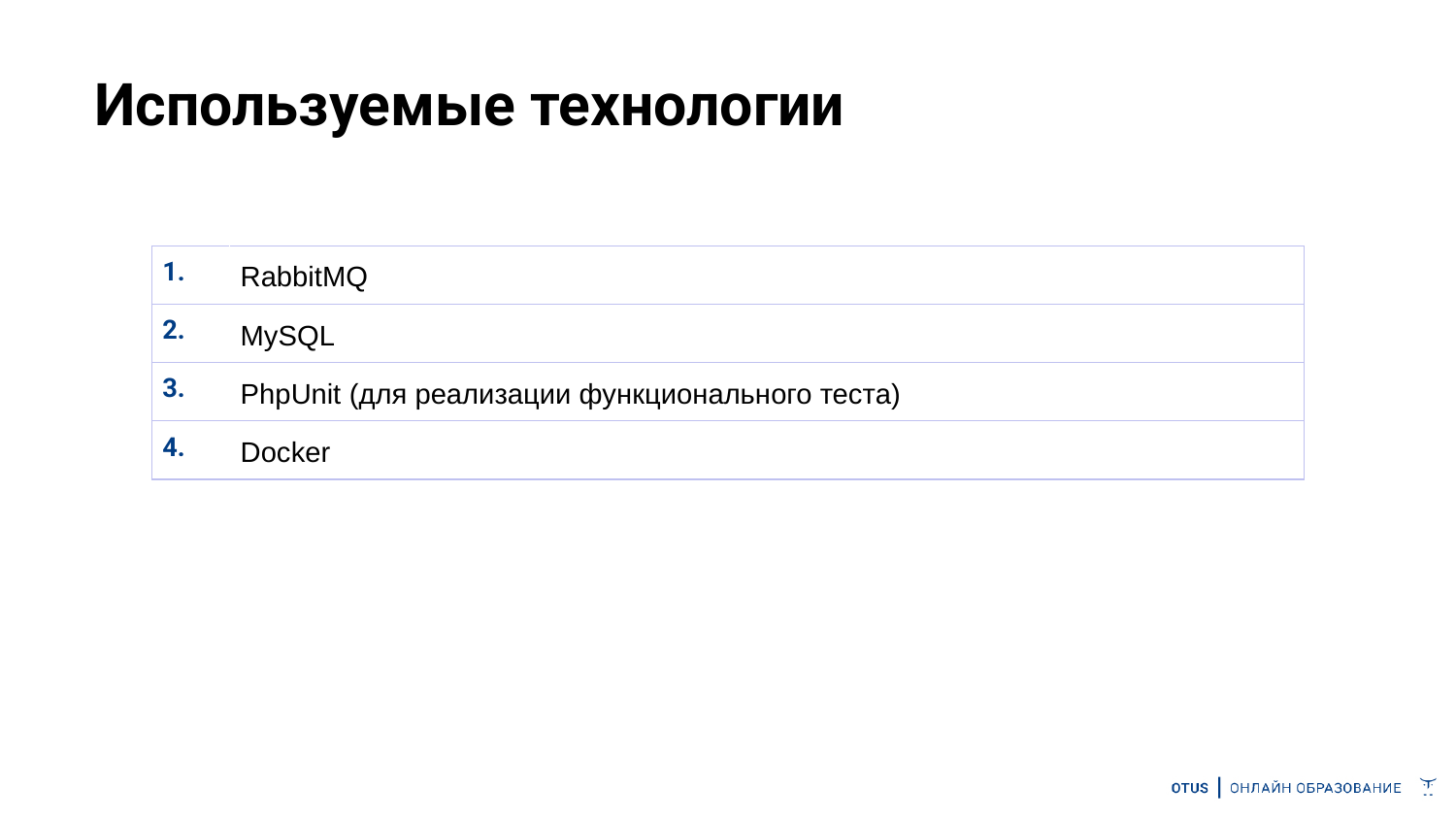

# Используемые технологии
| 1. | RabbitMQ |
| --- | --- |
| 2. | MySQL |
| 3. | PhpUnit (для реализации функционального теста) |
| 4. | Docker |